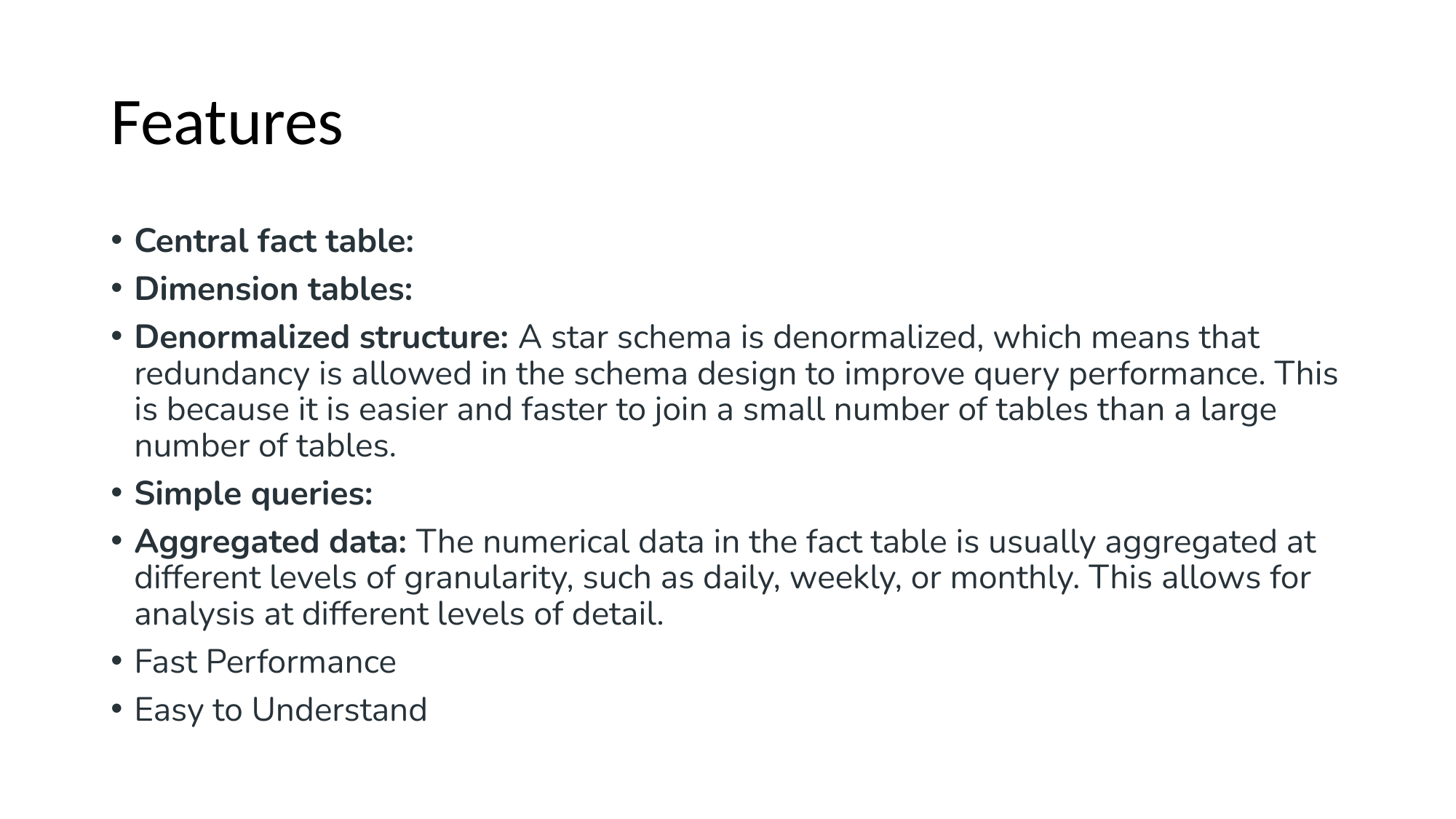

# Features
Central fact table:
Dimension tables:
Denormalized structure: A star schema is denormalized, which means that redundancy is allowed in the schema design to improve query performance. This is because it is easier and faster to join a small number of tables than a large number of tables.
Simple queries:
Aggregated data: The numerical data in the fact table is usually aggregated at different levels of granularity, such as daily, weekly, or monthly. This allows for analysis at different levels of detail.
Fast Performance
Easy to Understand